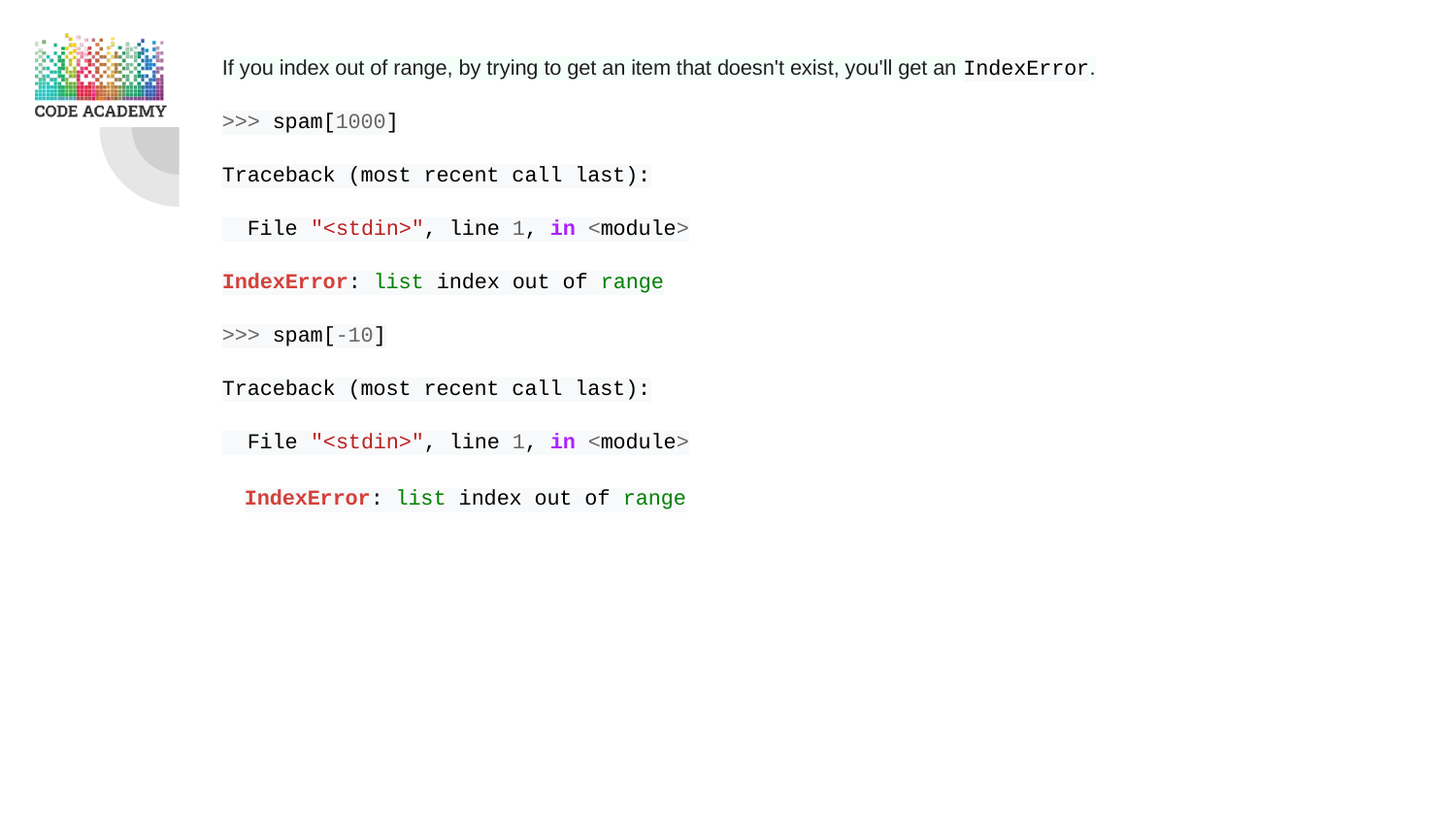

If you index out of range, by trying to get an item that doesn't exist, you'll get an IndexError.
>>> spam[1000]
Traceback (most recent call last):
  File "<stdin>", line 1, in <module>
IndexError: list index out of range
>>> spam[-10]
Traceback (most recent call last):
  File "<stdin>", line 1, in <module>
IndexError: list index out of range